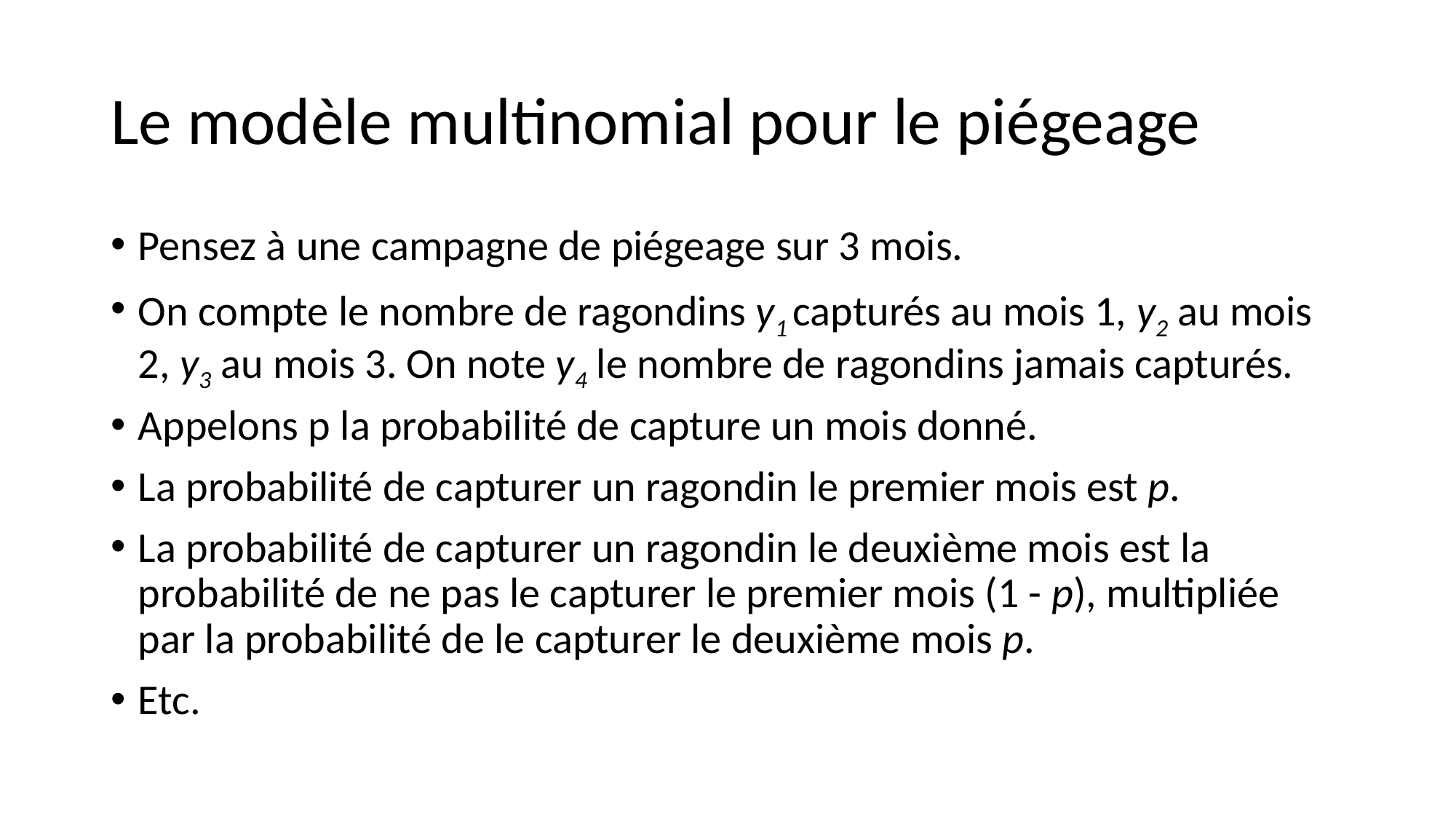

# Le modèle multinomial pour le piégeage
Pensez à une campagne de piégeage sur 3 mois.
On compte le nombre de ragondins y1 capturés au mois 1, y2 au mois 2, y3 au mois 3. On note y4 le nombre de ragondins jamais capturés.
Appelons p la probabilité de capture un mois donné.
La probabilité de capturer un ragondin le premier mois est p.
La probabilité de capturer un ragondin le deuxième mois est la probabilité de ne pas le capturer le premier mois (1 - p), multipliée par la probabilité de le capturer le deuxième mois p.
Etc.